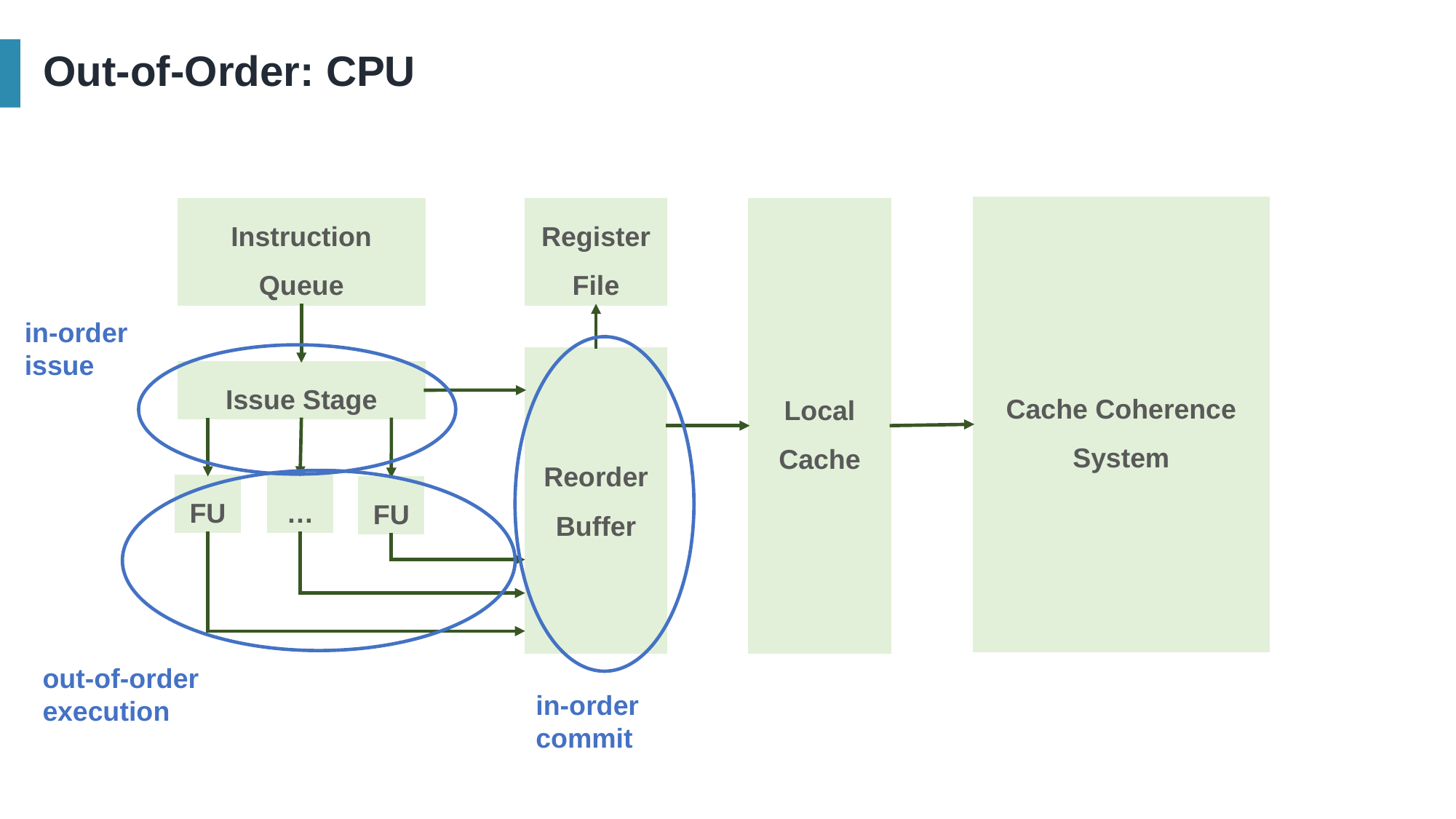

Out-of-Order: CPU

Cache Coherence System
Instruction Queue
Register File
Local Cache
in-order issue

Reorder Buffer

Issue Stage

FU
…
FU
out-of-order execution
in-order
commit